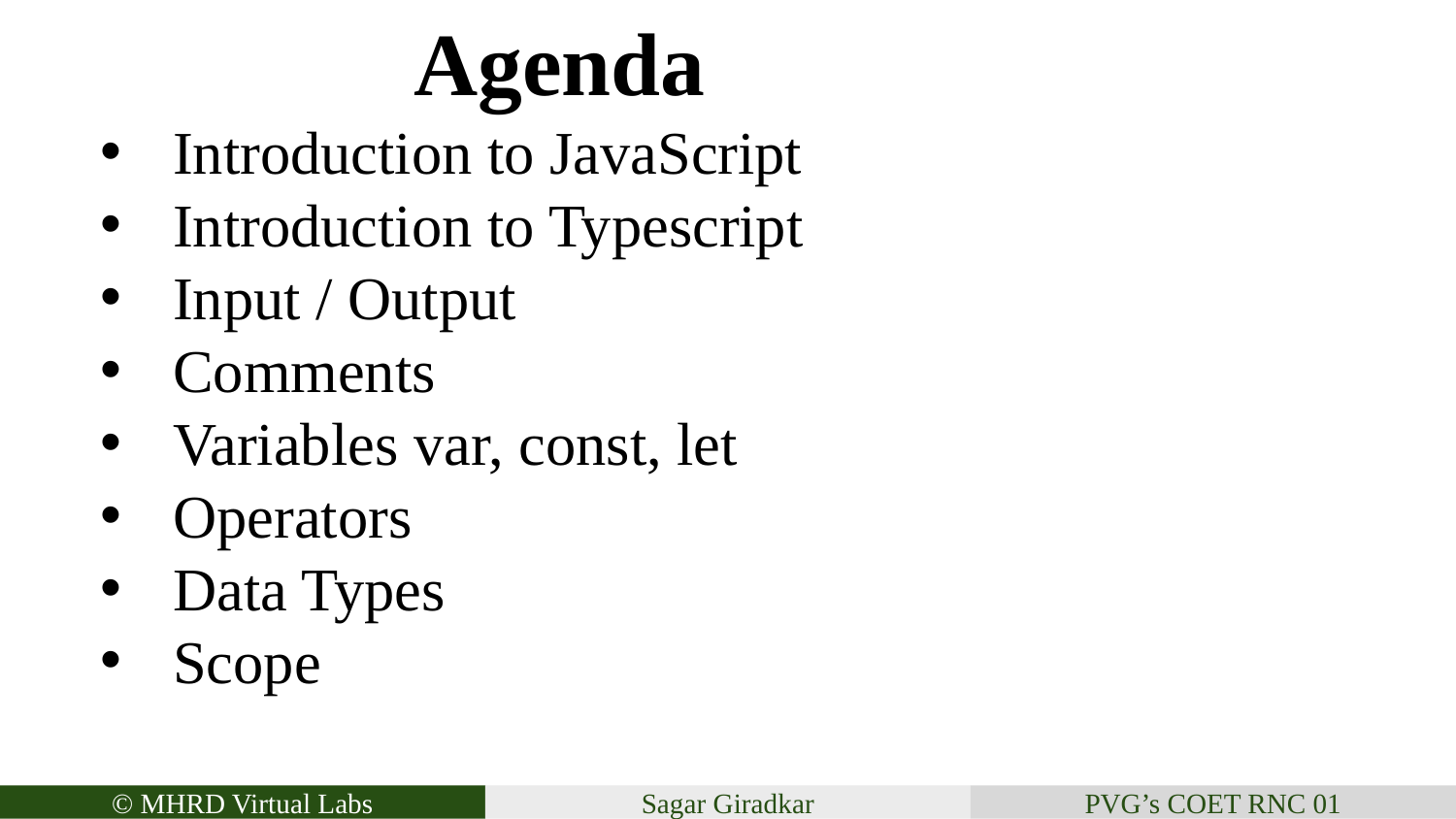

Agenda
Introduction to JavaScript
Introduction to Typescript
Input / Output
Comments
Variables var, const, let
Operators
Data Types
Scope

© MHRD Virtual Labs

Sagar Giradkar

PVG’s COET RNC 01